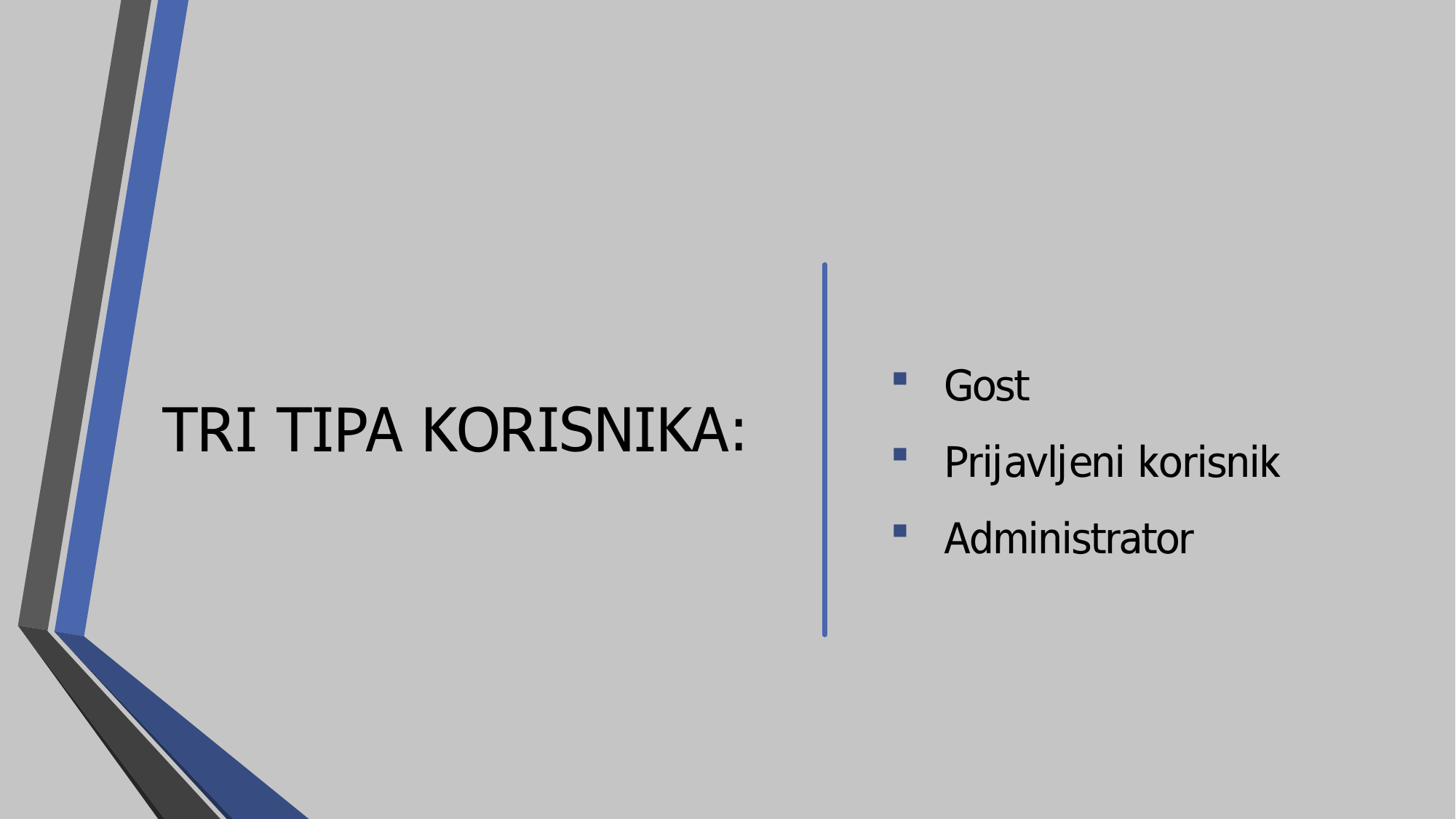

Gost
Prijavljeni korisnik
Administrator
TRI TIPA KORISNIKA: